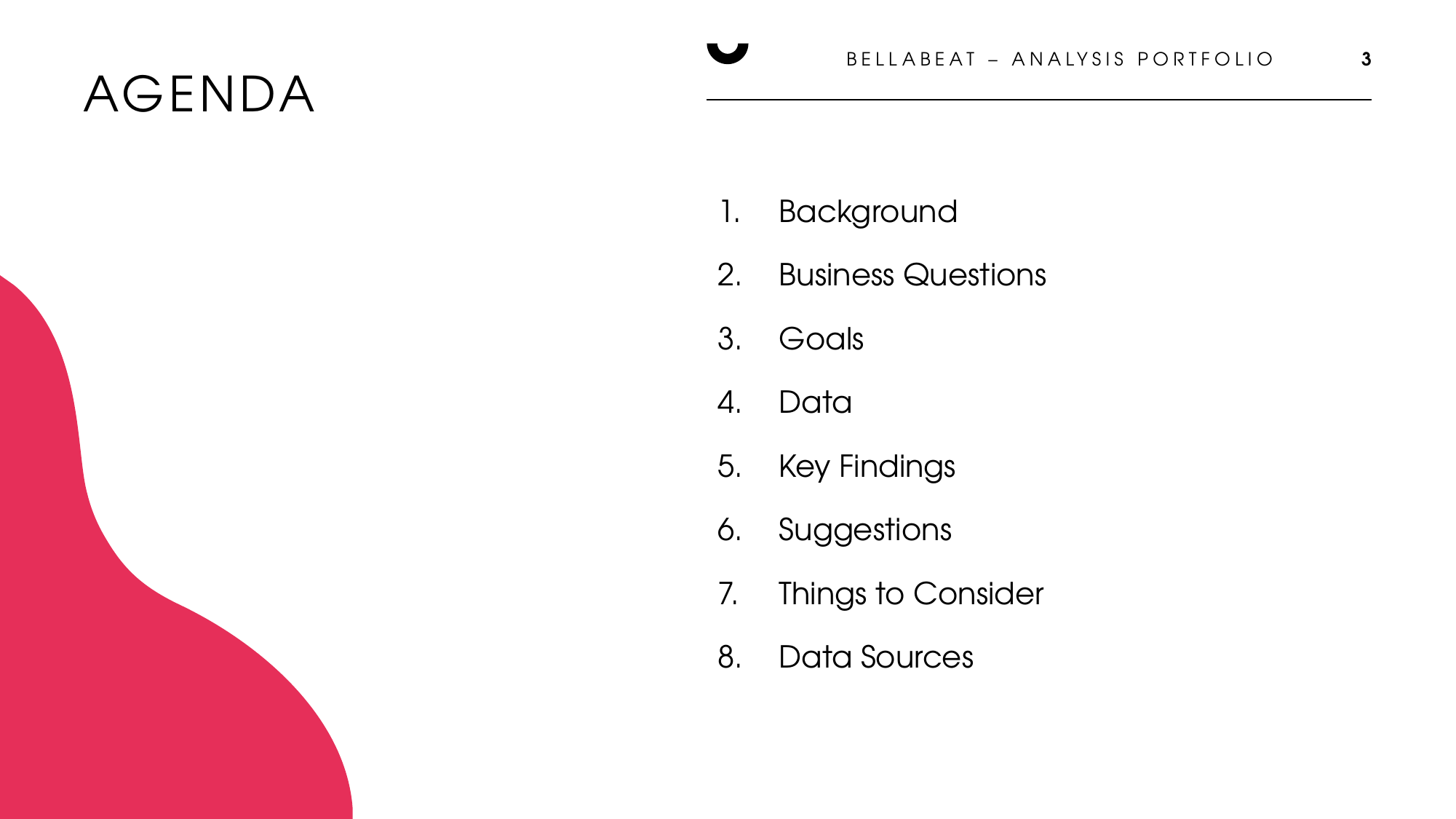

BELLABEAT – ANALYSIS PORTFOLIO
3
# AGENDA
Background
Business Questions
Goals
Data
Key Findings
Suggestions
Things to Consider
Data Sources